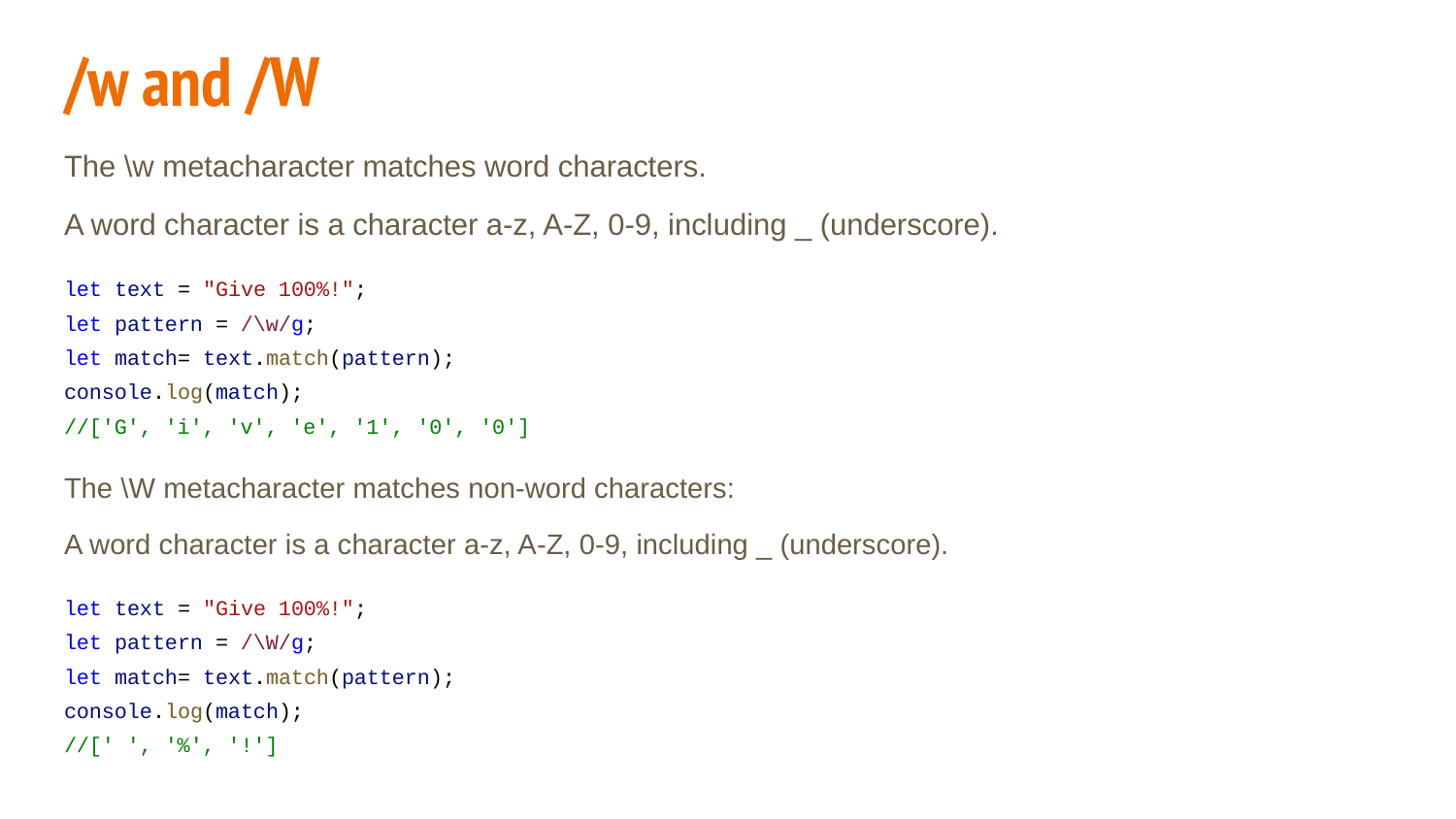

# /w and /W
The \w metacharacter matches word characters.
A word character is a character a-z, A-Z, 0-9, including _ (underscore).
let text = "Give 100%!";
let pattern = /\w/g;
let match= text.match(pattern);
console.log(match);
//['G', 'i', 'v', 'e', '1', '0', '0']

The \W metacharacter matches non-word characters:
A word character is a character a-z, A-Z, 0-9, including _ (underscore).
let text = "Give 100%!";
let pattern = /\W/g;
let match= text.match(pattern);
console.log(match);
//[' ', '%', '!']